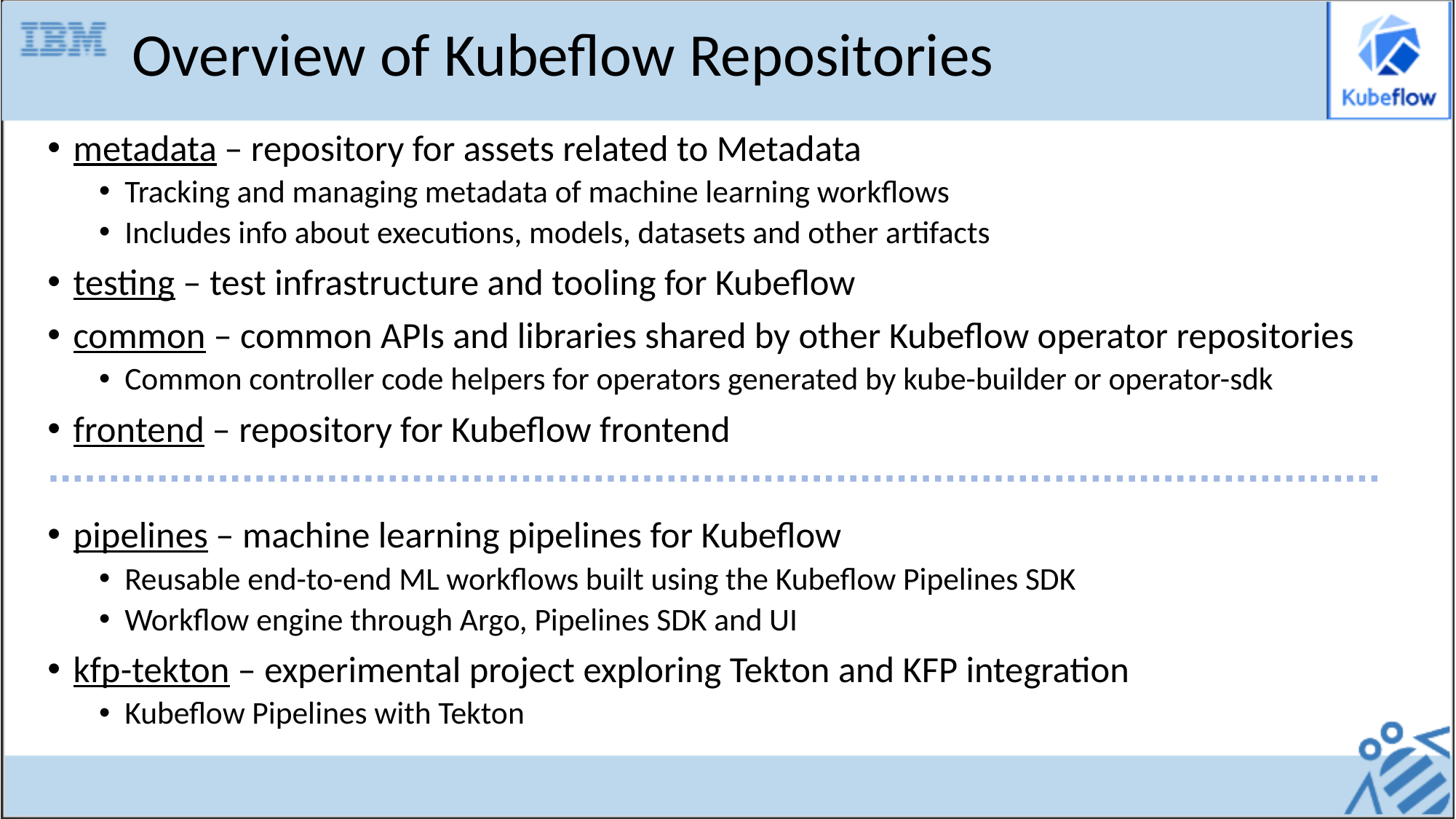

# Overview of Kubeflow Repositories
metadata – repository for assets related to Metadata
Tracking and managing metadata of machine learning workflows
Includes info about executions, models, datasets and other artifacts
testing – test infrastructure and tooling for Kubeflow
common – common APIs and libraries shared by other Kubeflow operator repositories
Common controller code helpers for operators generated by kube-builder or operator-sdk
frontend – repository for Kubeflow frontend

pipelines – machine learning pipelines for Kubeflow
Reusable end-to-end ML workflows built using the Kubeflow Pipelines SDK
Workflow engine through Argo, Pipelines SDK and UI
kfp-tekton – experimental project exploring Tekton and KFP integration
Kubeflow Pipelines with Tekton